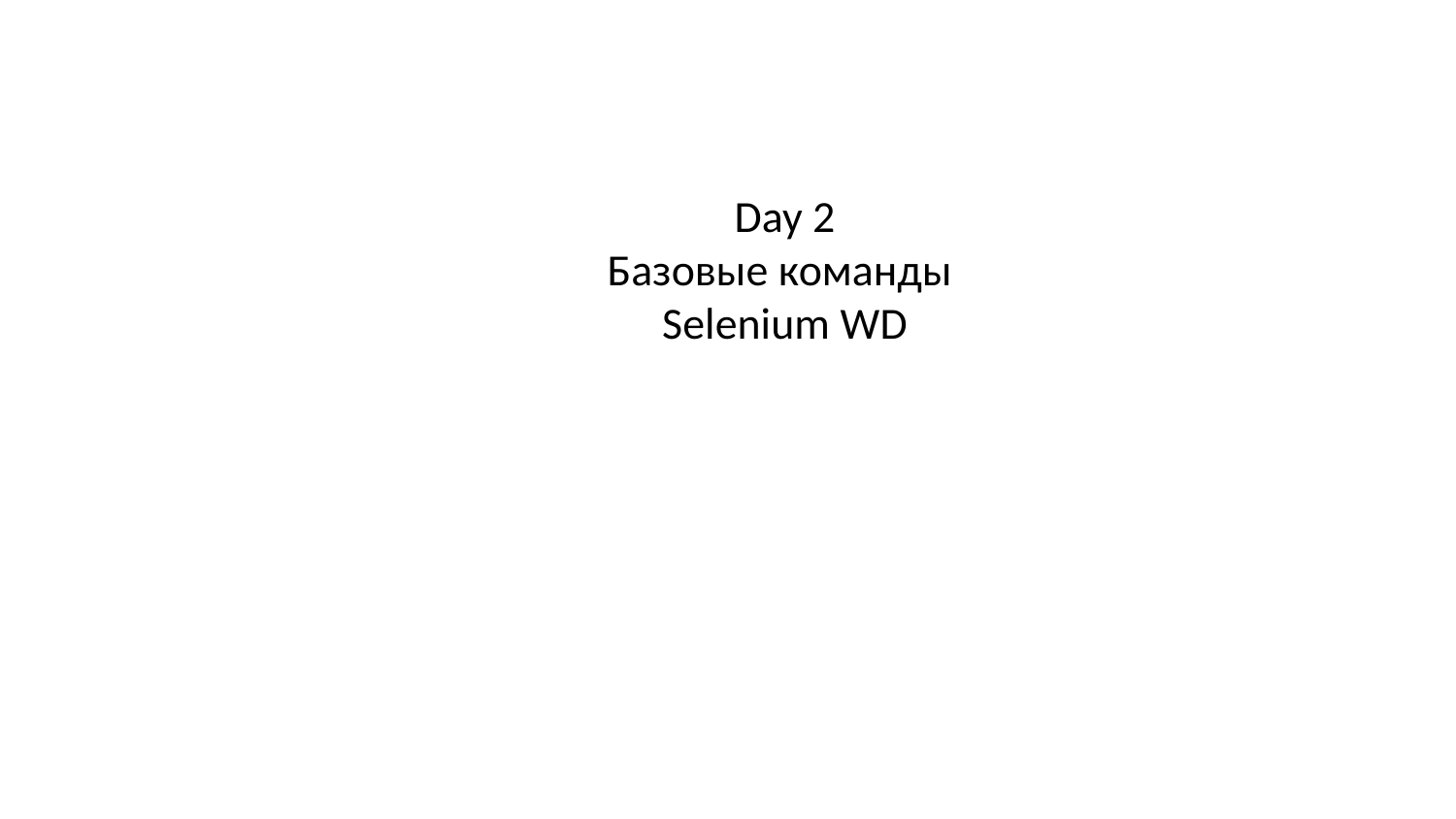

# Day 2 Базовые команды Selenium WD